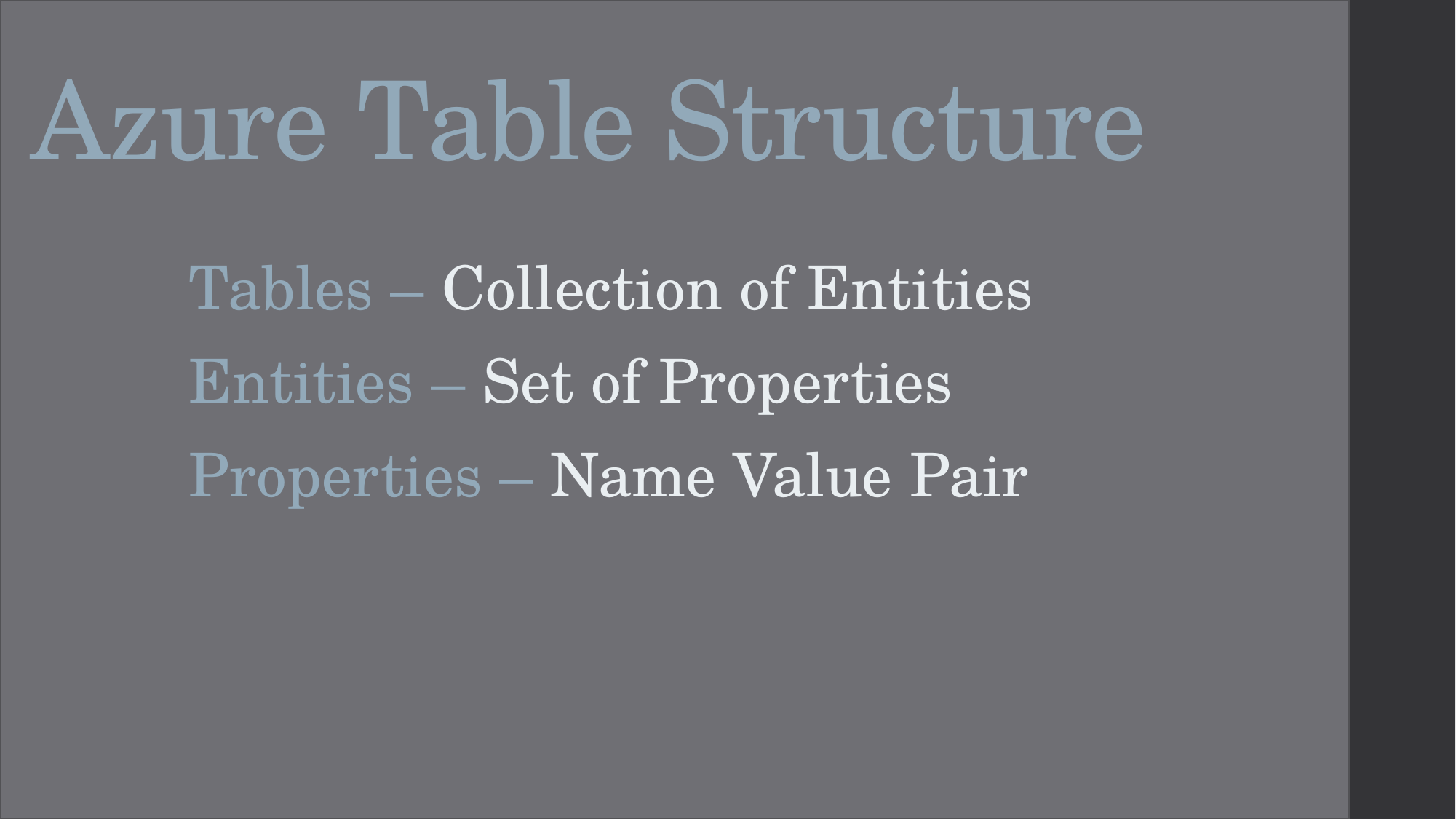

# Azure Table Structure
Tables – Collection of Entities
Entities – Set of Properties
Properties – Name Value Pair